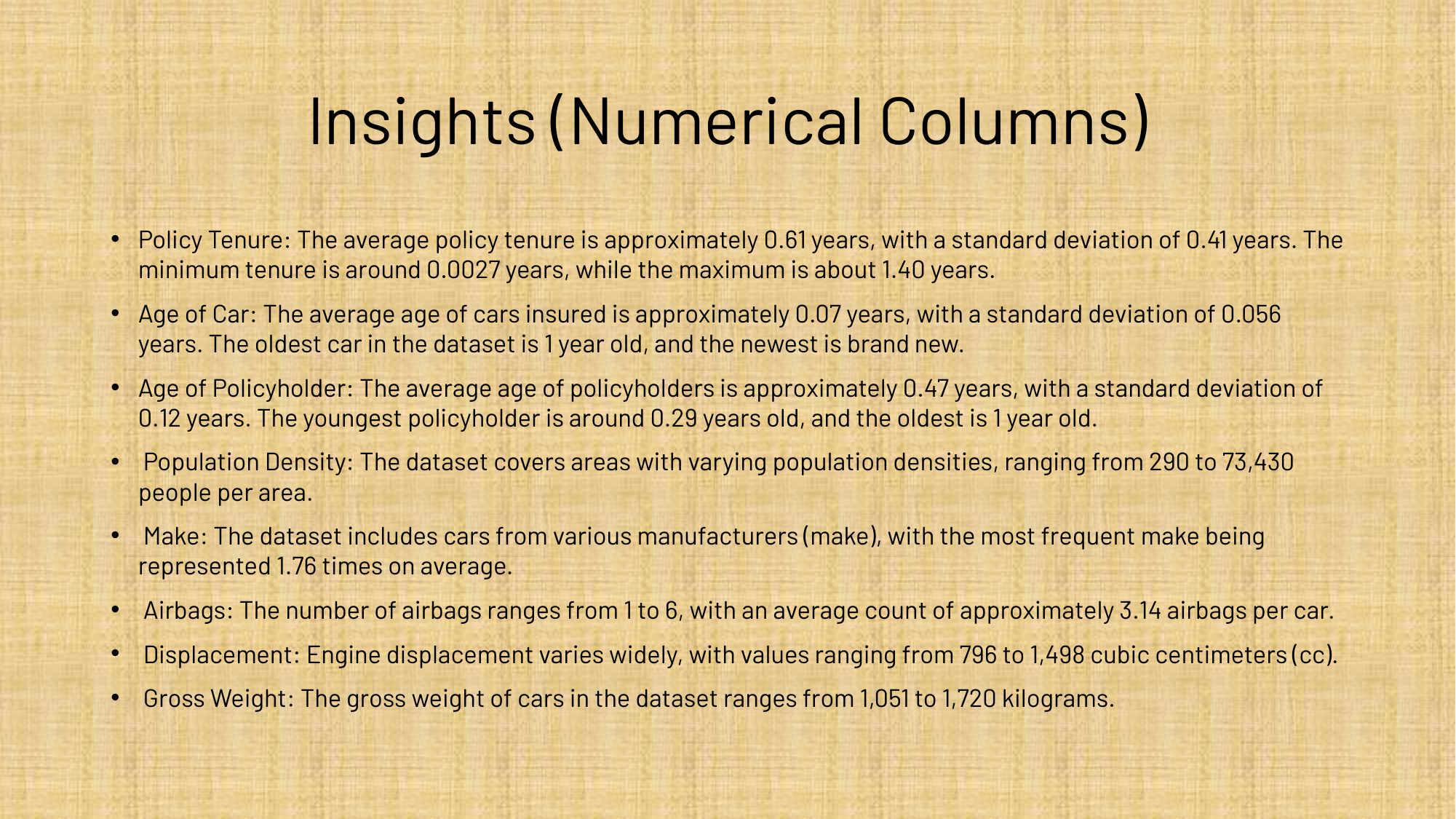

# Insights (Numerical Columns)
Policy Tenure: The average policy tenure is approximately 0.61 years, with a standard deviation of 0.41 years. The minimum tenure is around 0.0027 years, while the maximum is about 1.40 years.
Age of Car: The average age of cars insured is approximately 0.07 years, with a standard deviation of 0.056 years. The oldest car in the dataset is 1 year old, and the newest is brand new.
Age of Policyholder: The average age of policyholders is approximately 0.47 years, with a standard deviation of 0.12 years. The youngest policyholder is around 0.29 years old, and the oldest is 1 year old.
 Population Density: The dataset covers areas with varying population densities, ranging from 290 to 73,430 people per area.
 Make: The dataset includes cars from various manufacturers (make), with the most frequent make being represented 1.76 times on average.
 Airbags: The number of airbags ranges from 1 to 6, with an average count of approximately 3.14 airbags per car.
 Displacement: Engine displacement varies widely, with values ranging from 796 to 1,498 cubic centimeters (cc).
 Gross Weight: The gross weight of cars in the dataset ranges from 1,051 to 1,720 kilograms.